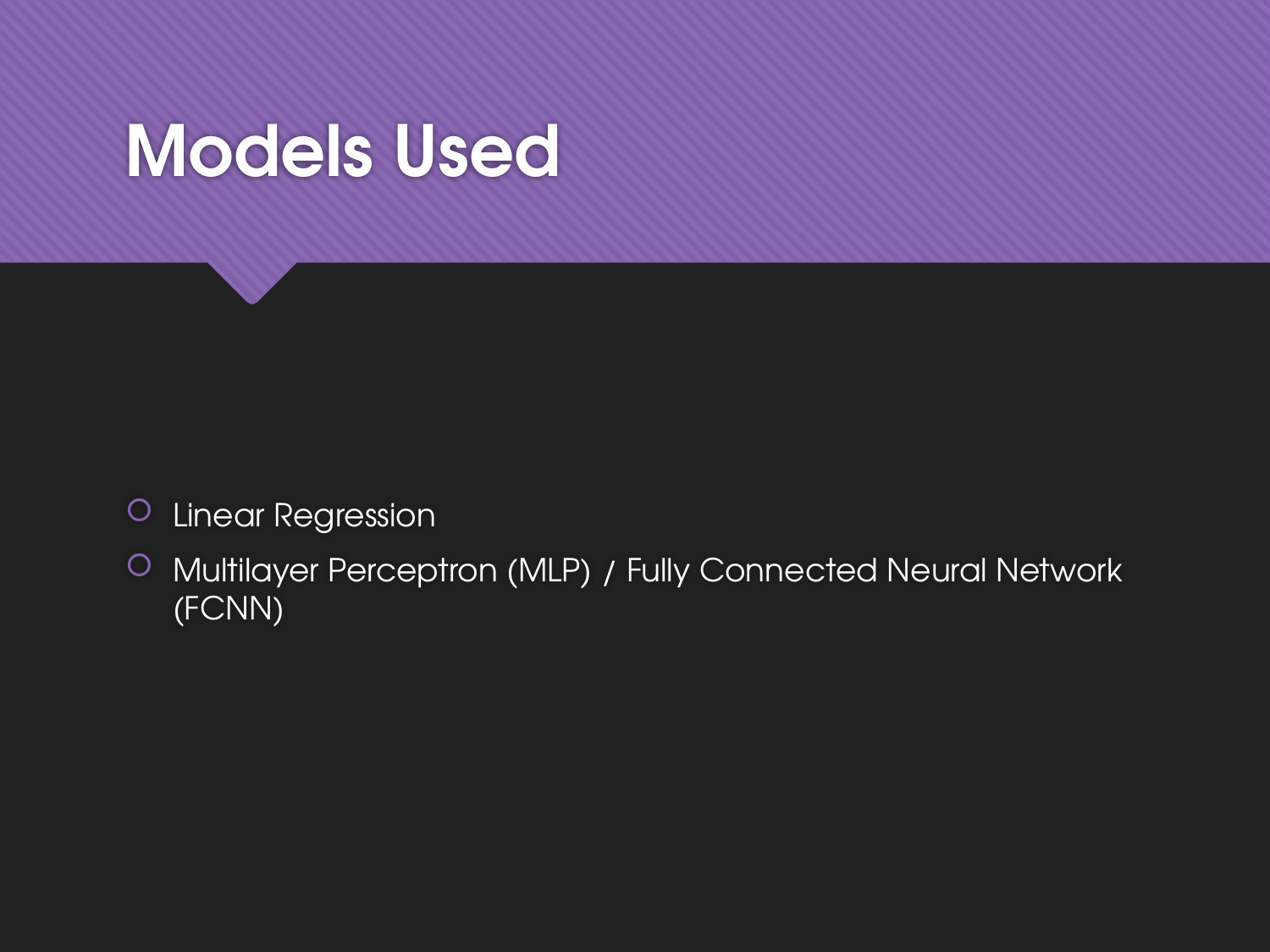

# Models Used
Linear Regression
Multilayer Perceptron (MLP) / Fully Connected Neural Network (FCNN)